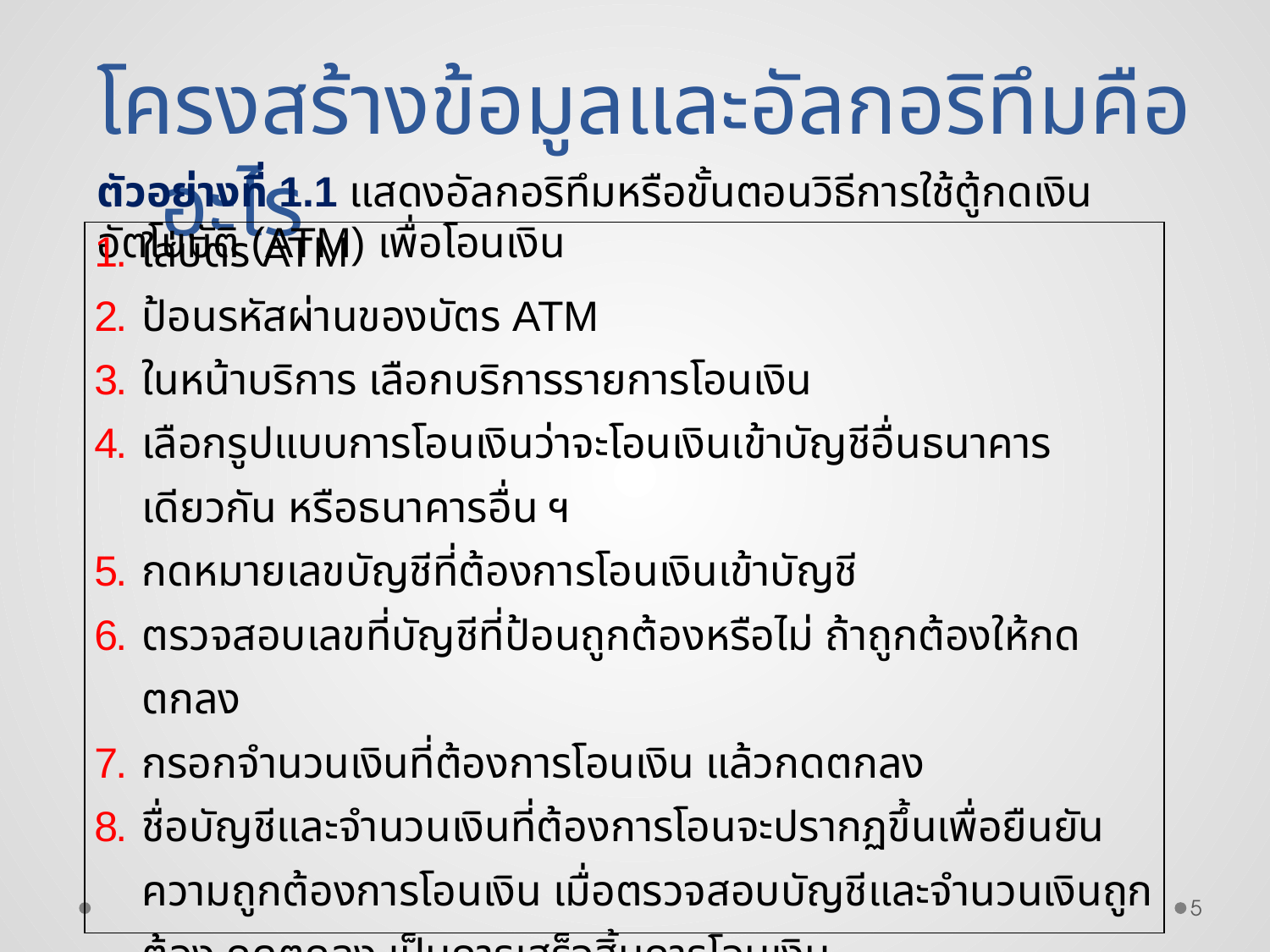

โครงสร้างข้อมูลและอัลกอริทึมคืออะไร
ตัวอย่างที่ 1.1 แสดงอัลกอริทึมหรือขั้นตอนวิธีการใช้ตู้กดเงินอัตโนมัติ (ATM) เพื่อโอนเงิน
| ใส่บัตร ATM ป้อนรหัสผ่านของบัตร ATM ในหน้าบริการ เลือกบริการรายการโอนเงิน เลือกรูปแบบการโอนเงินว่าจะโอนเงินเข้าบัญชีอื่นธนาคารเดียวกัน หรือธนาคารอื่น ฯ กดหมายเลขบัญชีที่ต้องการโอนเงินเข้าบัญชี ตรวจสอบเลขที่บัญชีที่ป้อนถูกต้องหรือไม่ ถ้าถูกต้องให้กดตกลง กรอกจำนวนเงินที่ต้องการโอนเงิน แล้วกดตกลง ชื่อบัญชีและจำนวนเงินที่ต้องการโอนจะปรากฏขึ้นเพื่อยืนยันความถูกต้องการโอนเงิน เมื่อตรวจสอบบัญชีและจำนวนเงินถูกต้อง กดตกลง เป็นการเสร็จสิ้นการโอนเงิน รับบัตร ATM รับใบสลิปการโอนเงิน |
| --- |
5